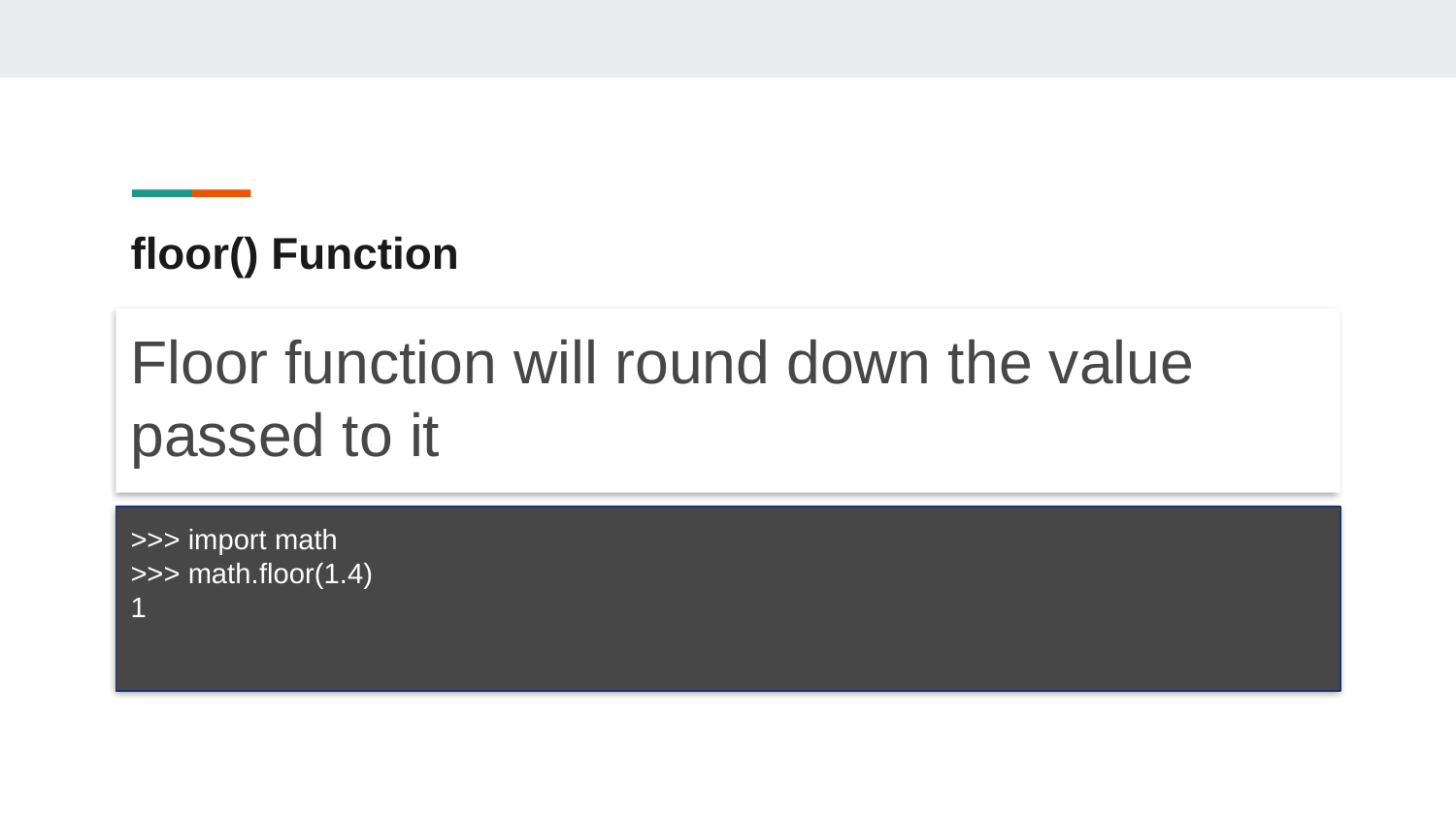

# floor() Function
Floor function will round down the value passed to it
>>> import math
>>> math.floor(1.4)
1